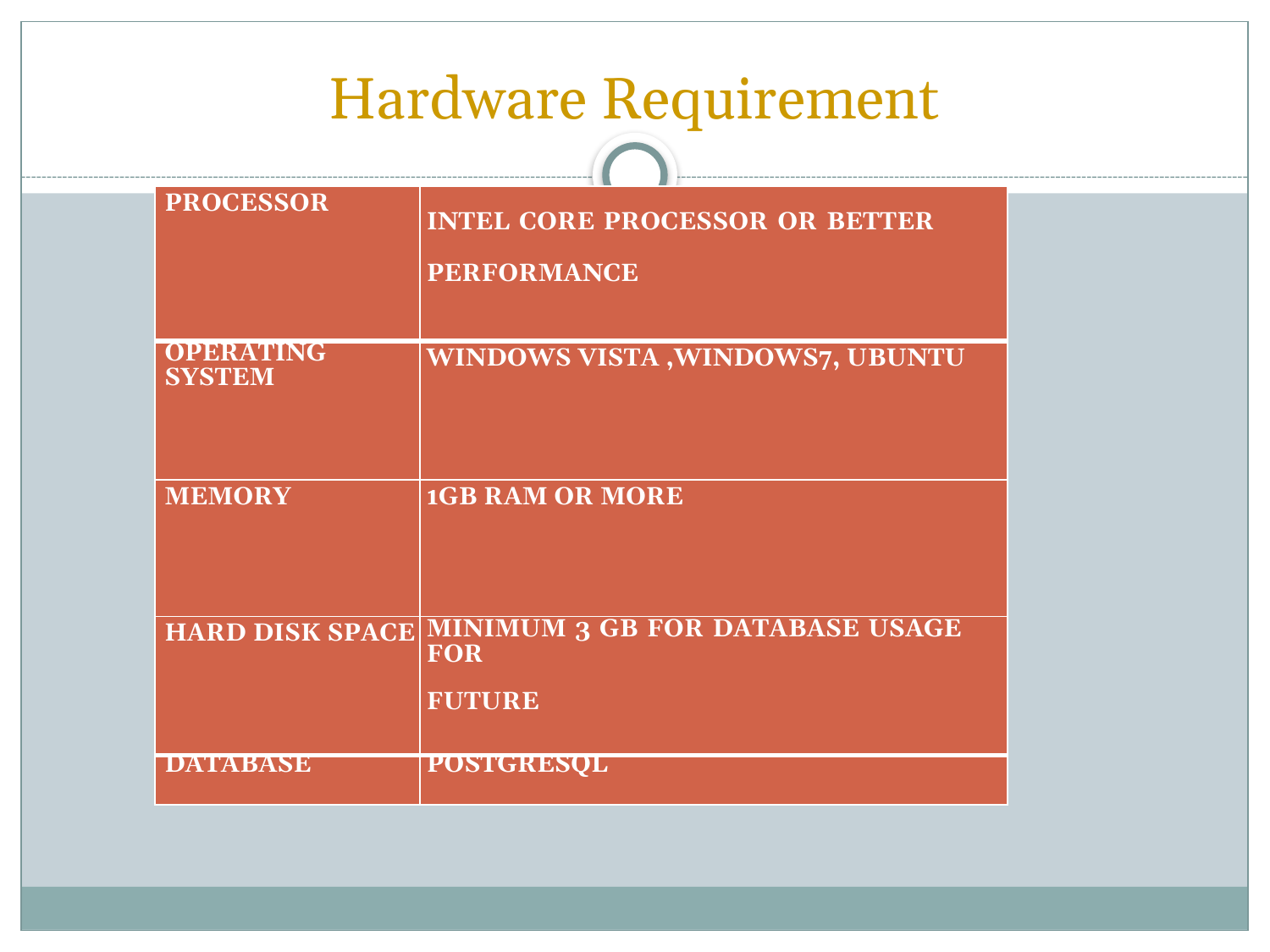

# Hardware Requirement
| PROCESSOR | INTEL CORE PROCESSOR OR BETTER PERFORMANCE |
| --- | --- |
| OPERATING SYSTEM | WINDOWS VISTA ,WINDOWS7, UBUNTU |
| MEMORY | 1GB RAM OR MORE |
| HARD DISK SPACE | MINIMUM 3 GB FOR DATABASE USAGE FOR FUTURE |
| DATABASE | POSTGRESQL |